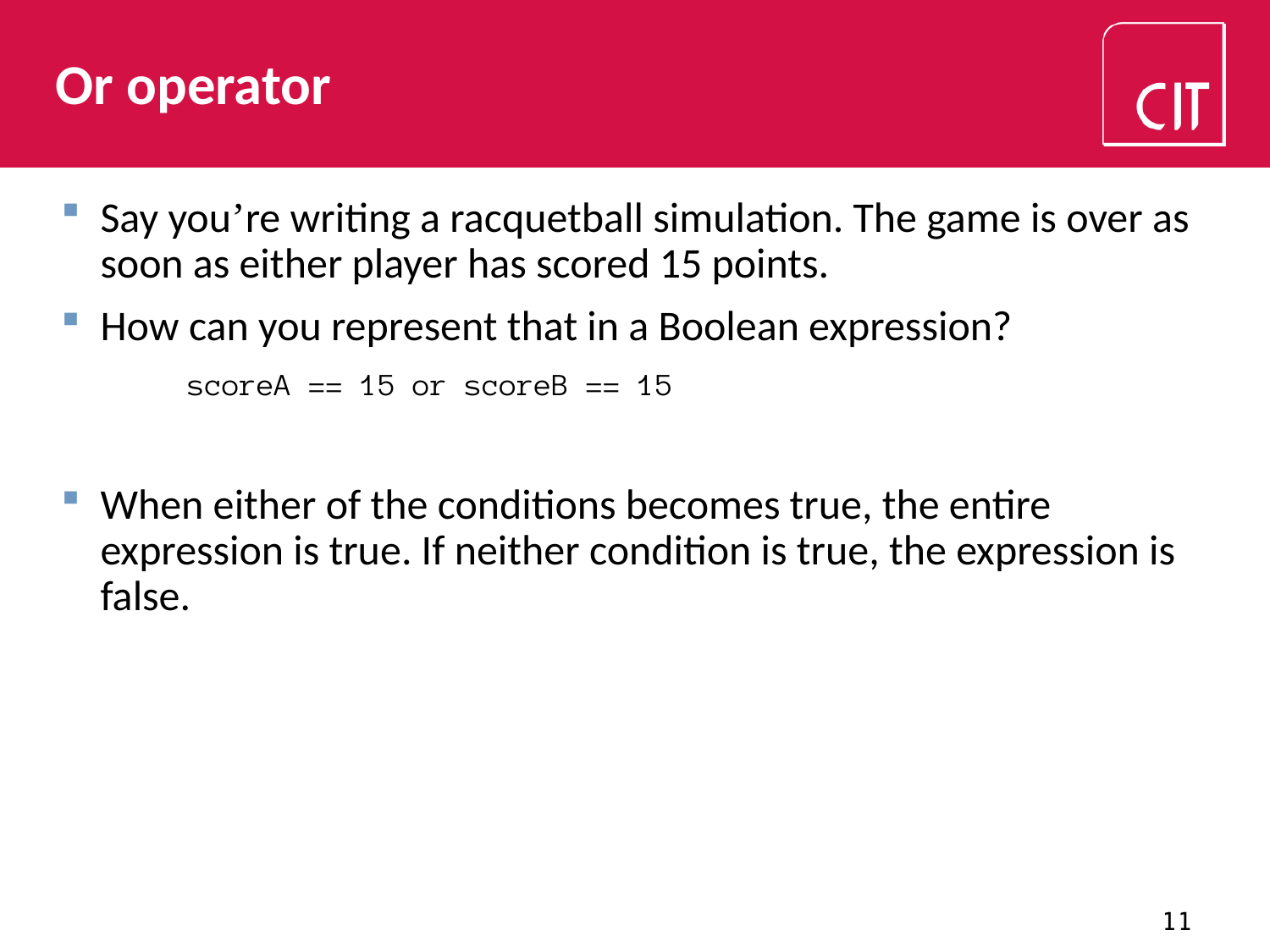

# Or operator
Say you’re writing a racquetball simulation. The game is over as soon as either player has scored 15 points.
How can you represent that in a Boolean expression?
	scoreA == 15 or scoreB == 15

When either of the conditions becomes true, the entire expression is true. If neither condition is true, the expression is false.
11